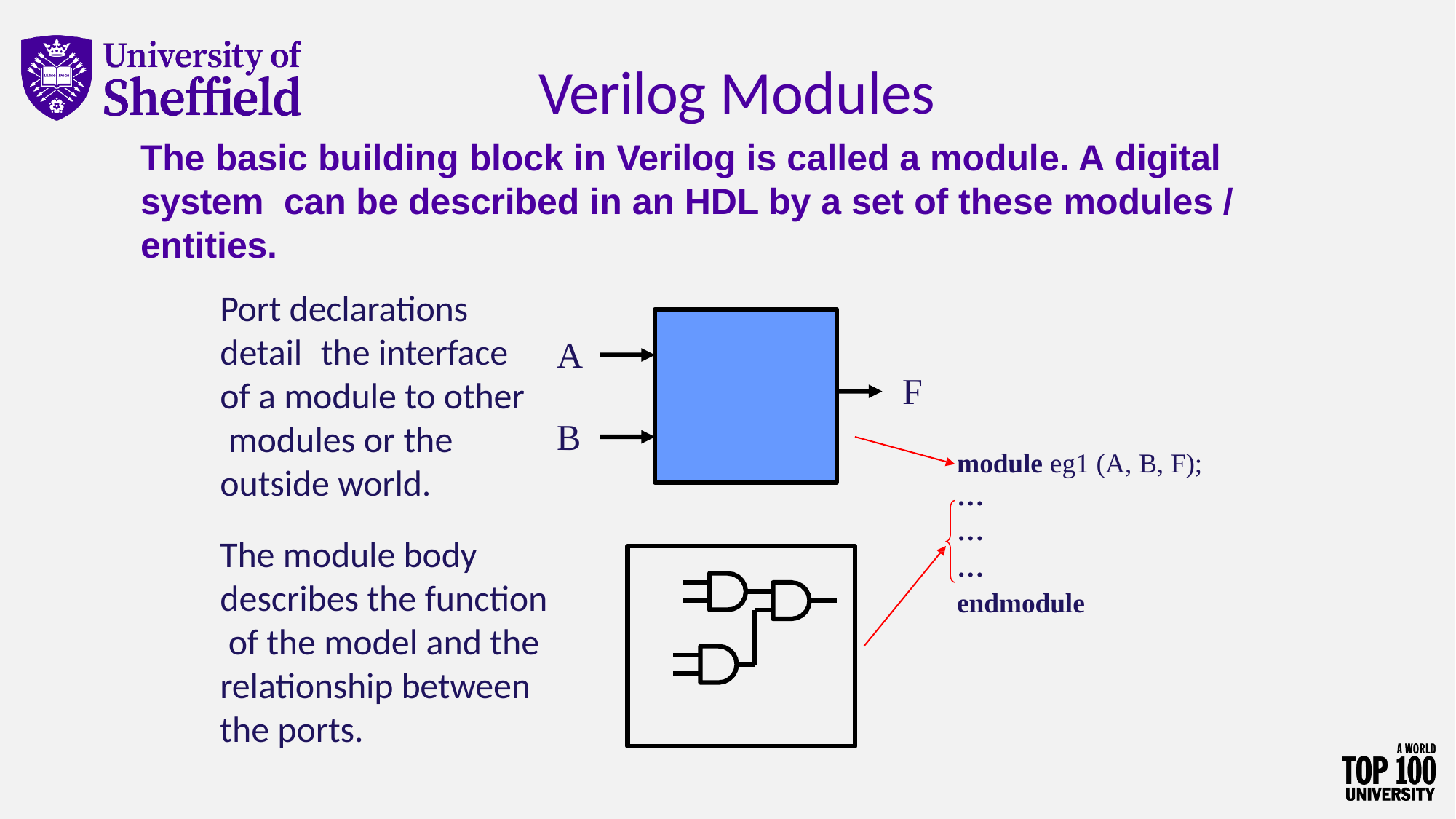

# Verilog Modules
The basic building block in Verilog is called a module. A digital system  can be described in an HDL by a set of these modules / entities.
Port declarations  detail	the interface  of a module to other  modules or the  outside world.

A
F
B
module eg1 (A, B, F);
…
…
…
endmodule

The module body  describes the function  of the model and the  relationship between  the ports.